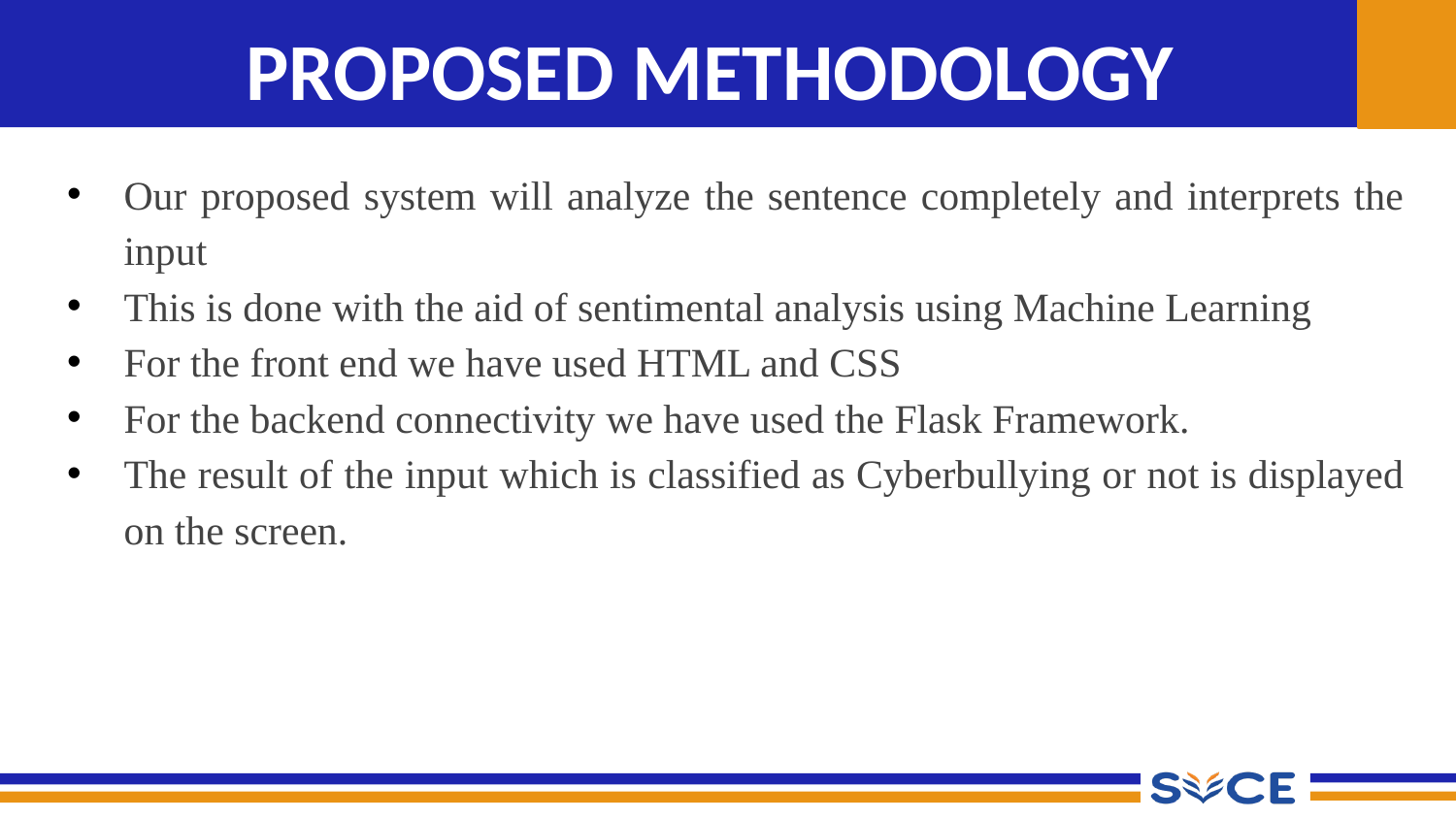

# PROPOSED METHODOLOGY
Our proposed system will analyze the sentence completely and interprets the input
This is done with the aid of sentimental analysis using Machine Learning
For the front end we have used HTML and CSS
For the backend connectivity we have used the Flask Framework.
The result of the input which is classified as Cyberbullying or not is displayed on the screen.